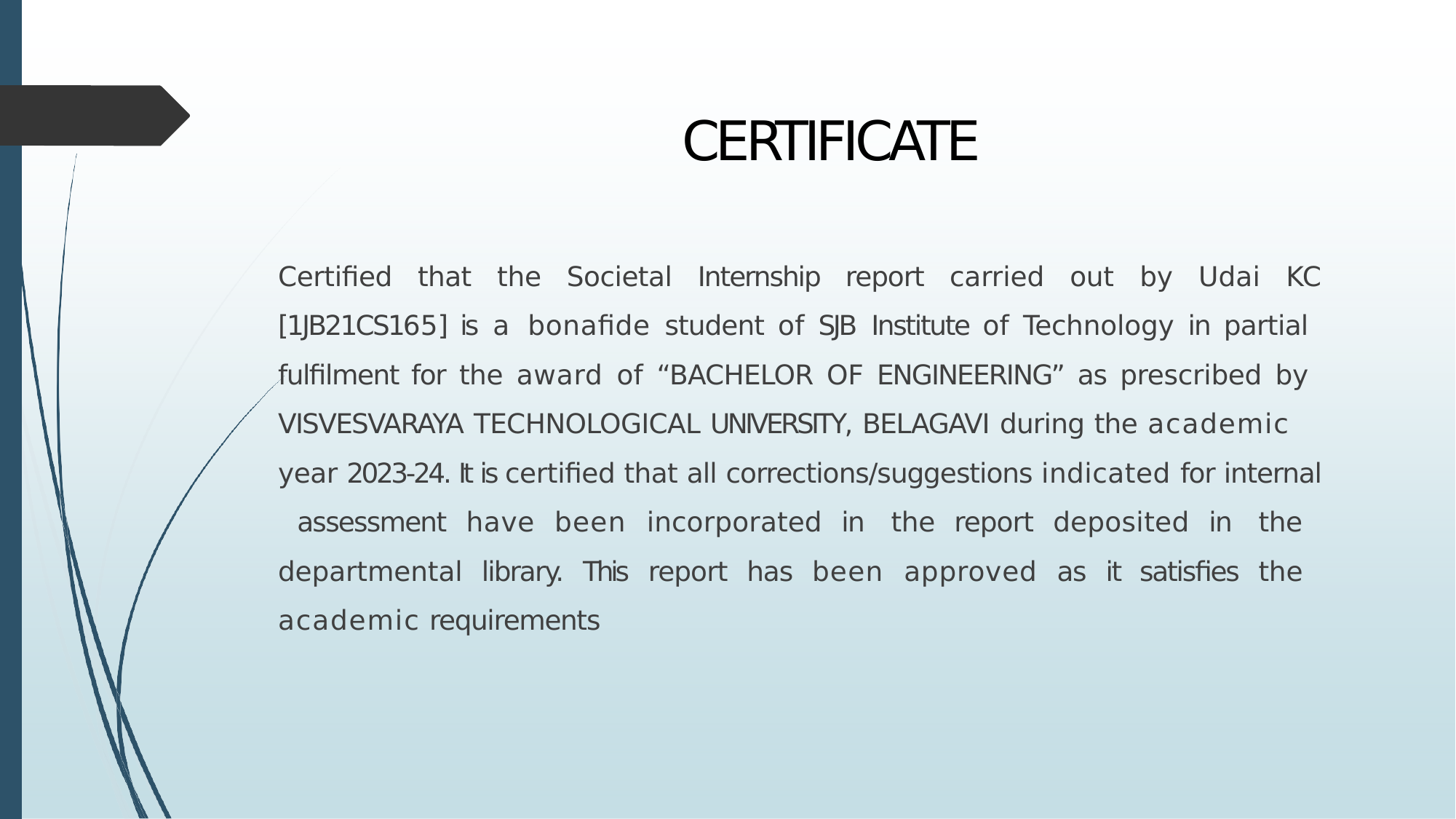

# CERTIFICATE
Certified that the Societal Internship report carried out by Udai KC [1JB21CS165] is a bonafide student of SJB Institute of Technology in partial  fulfilment for the award of “BACHELOR OF ENGINEERING” as prescribed by  VISVESVARAYA TECHNOLOGICAL UNIVERSITY, BELAGAVI during the academic
year 2023-24. It is certified that all corrections/suggestions indicated for internal  assessment have been incorporated in the report deposited in the  departmental library. This report has been approved as it satisfies the  academic requirements